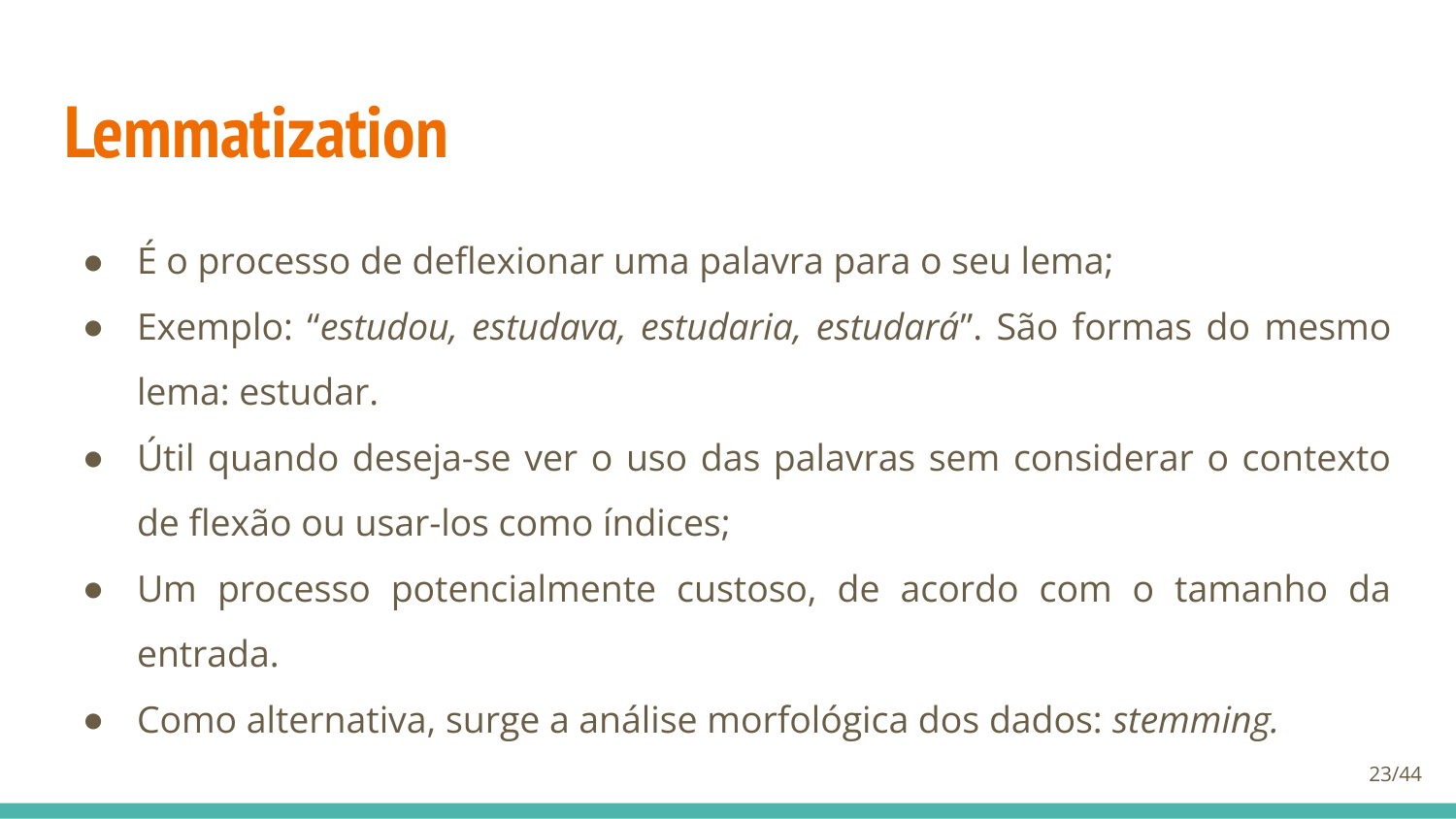

# Lemmatization
É o processo de deflexionar uma palavra para o seu lema;
Exemplo: “estudou, estudava, estudaria, estudará”. São formas do mesmo lema: estudar.
Útil quando deseja-se ver o uso das palavras sem considerar o contexto de flexão ou usar-los como índices;
Um processo potencialmente custoso, de acordo com o tamanho da entrada.
Como alternativa, surge a análise morfológica dos dados: stemming.
23/44